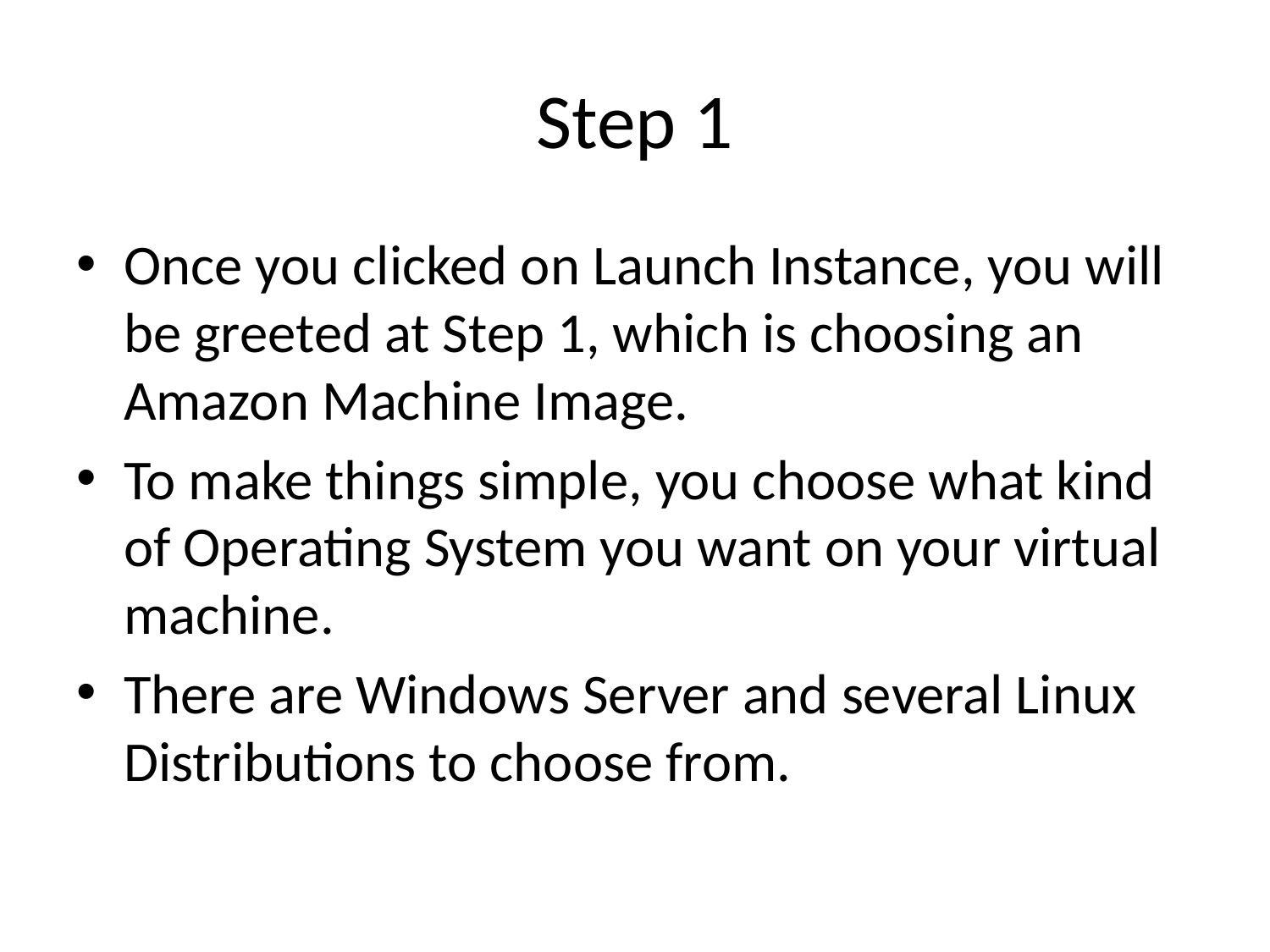

# Step 1
Once you clicked on Launch Instance, you will be greeted at Step 1, which is choosing an Amazon Machine Image.
To make things simple, you choose what kind of Operating System you want on your virtual machine.
There are Windows Server and several Linux Distributions to choose from.